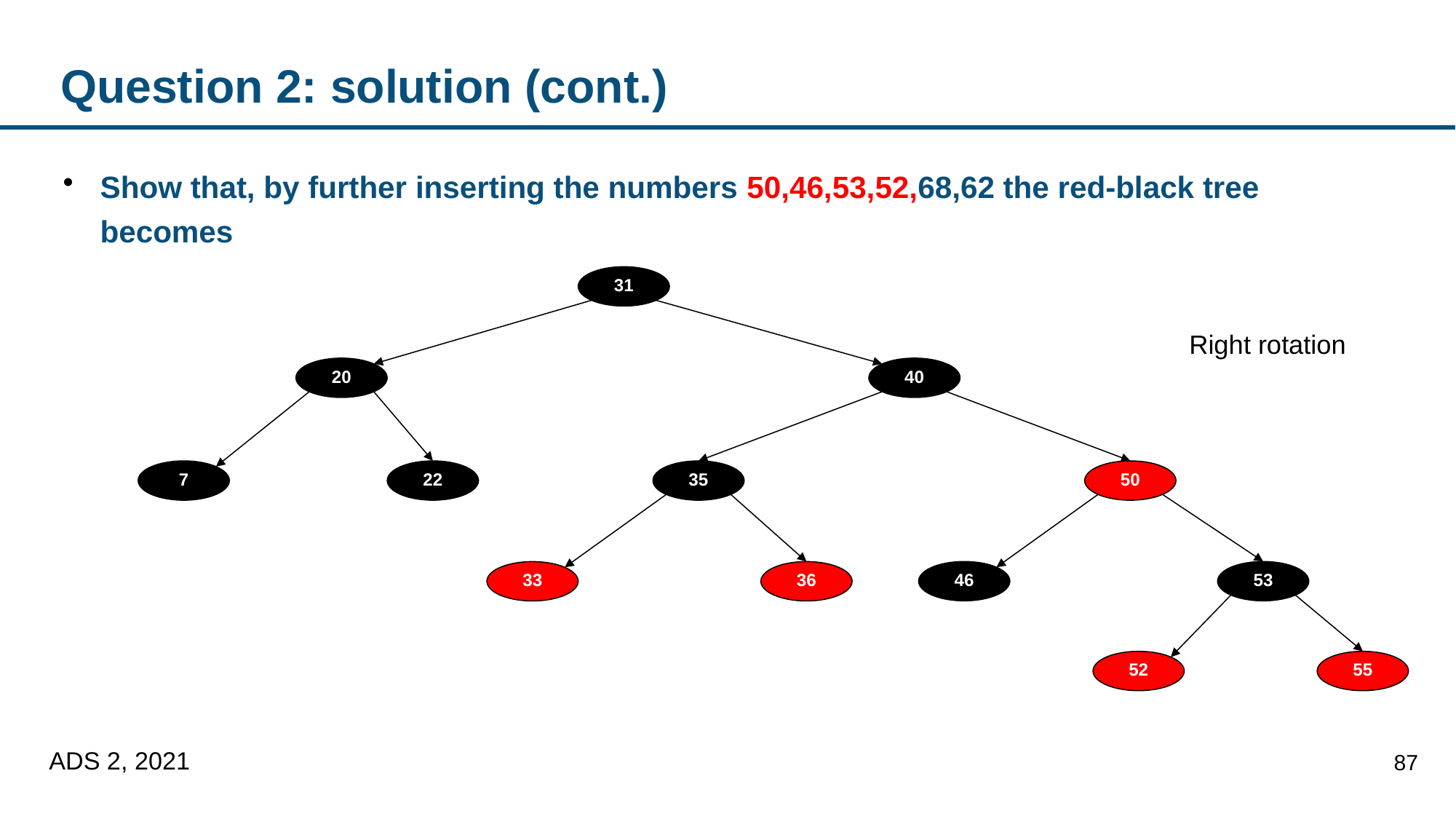

# Question 2: solution (cont.)
Show that, by further inserting the numbers 50,46,53,52,68,62 the red-black tree becomes

31
Right rotation
40
20
7
22
35
50
46
53
33
36
52
55
ADS 2, 2021
87